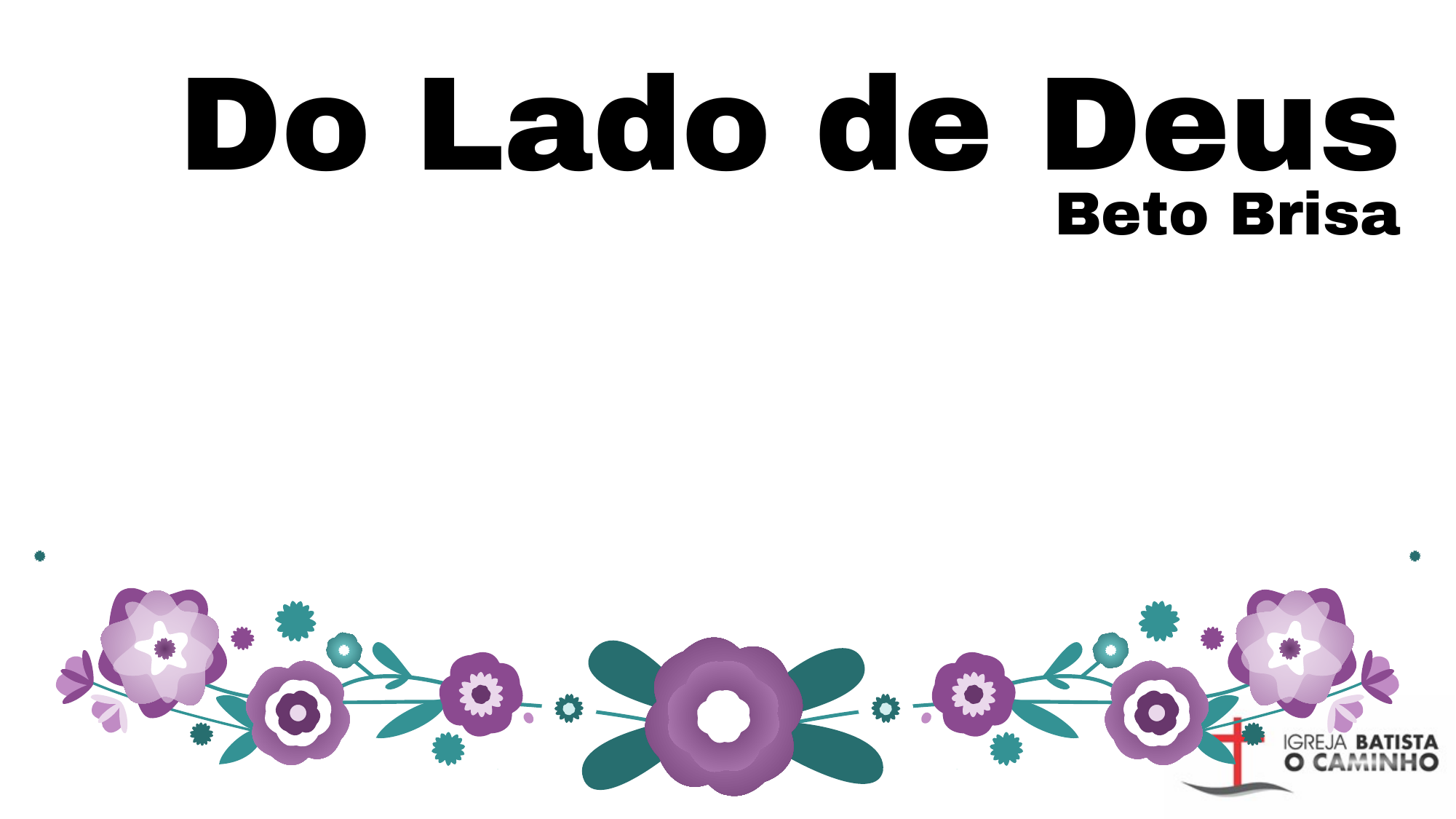

# Do Lado de Deus Beto Brisa